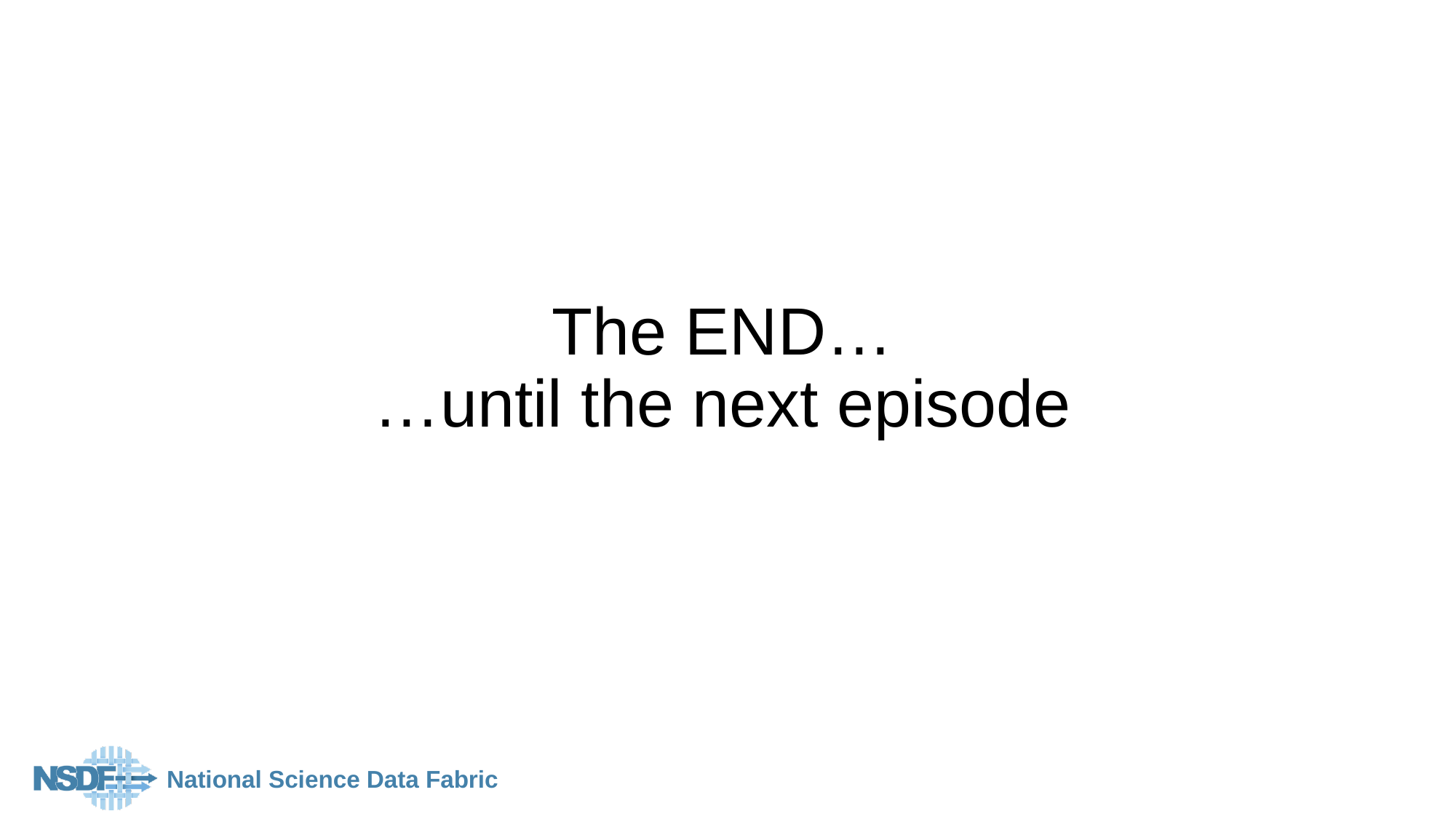

# The END… …until the next episode